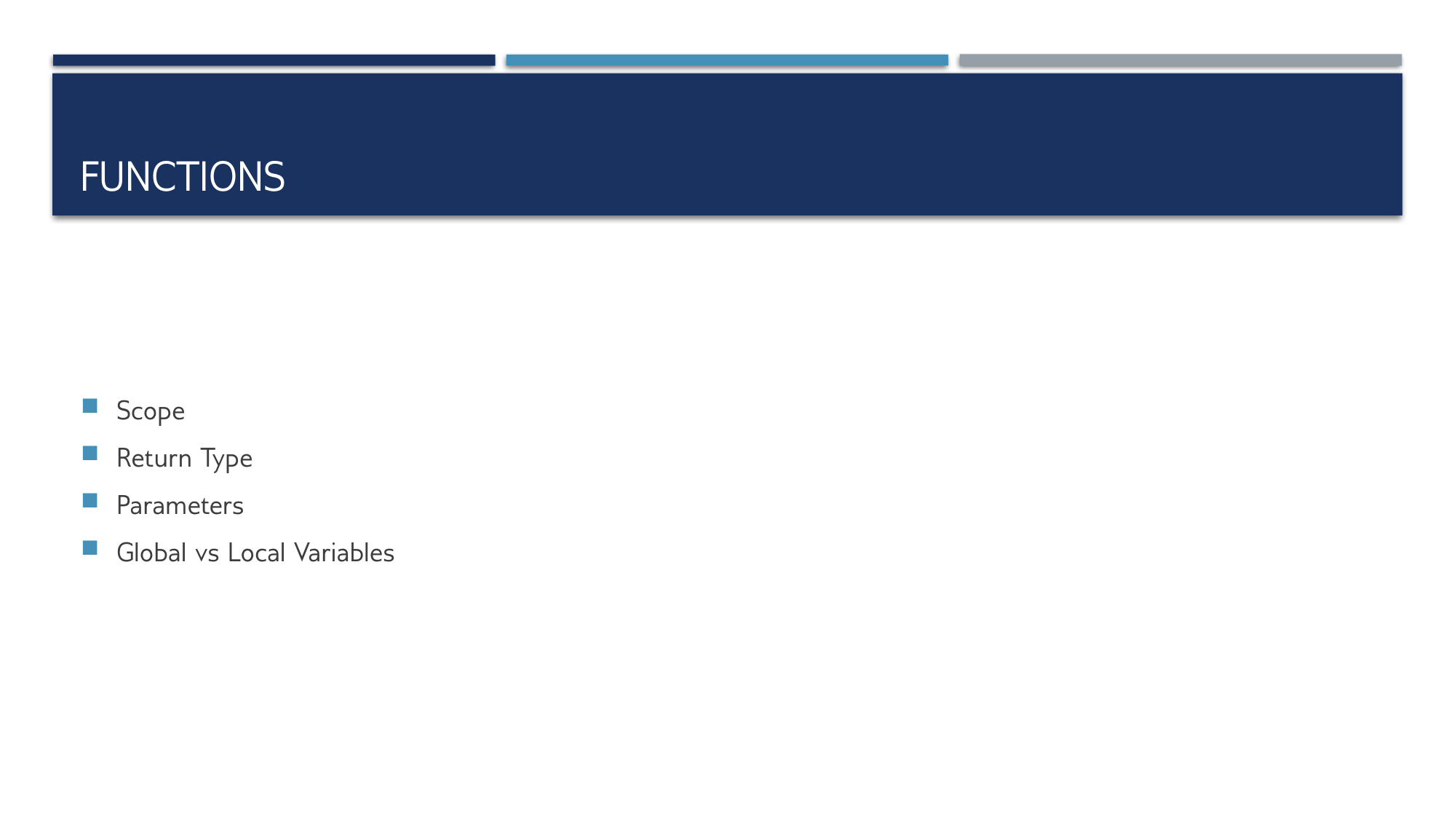

# Functions
Scope
Return Type
Parameters
Global vs Local Variables